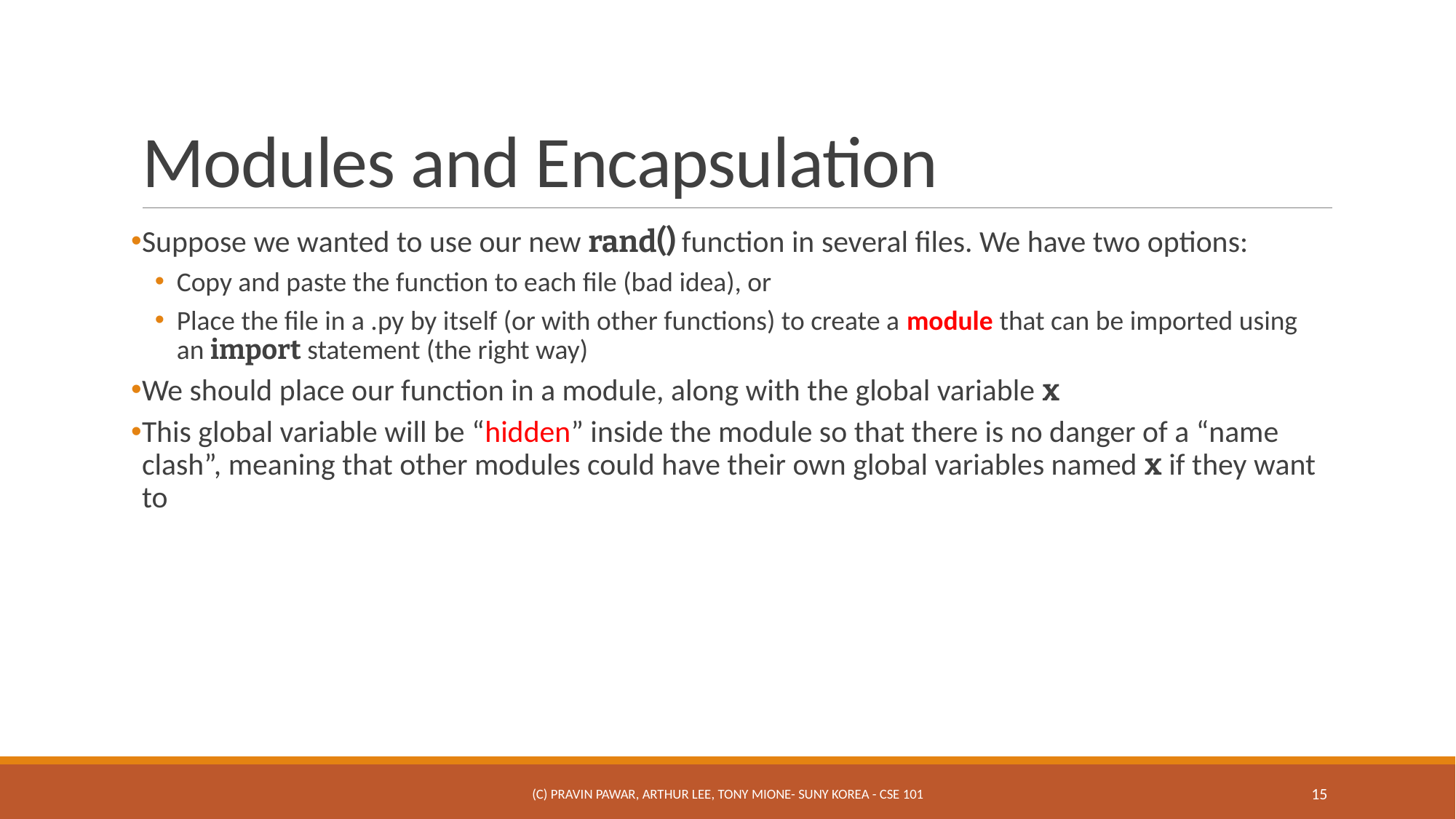

# Modules and Encapsulation
Suppose we wanted to use our new rand() function in several files. We have two options:
Copy and paste the function to each file (bad idea), or
Place the file in a .py by itself (or with other functions) to create a module that can be imported using an import statement (the right way)
We should place our function in a module, along with the global variable x
This global variable will be “hidden” inside the module so that there is no danger of a “name clash”, meaning that other modules could have their own global variables named x if they want to

(c) Pravin Pawar, Arthur Lee, Tony Mione- SUNY Korea - CSE 101
15